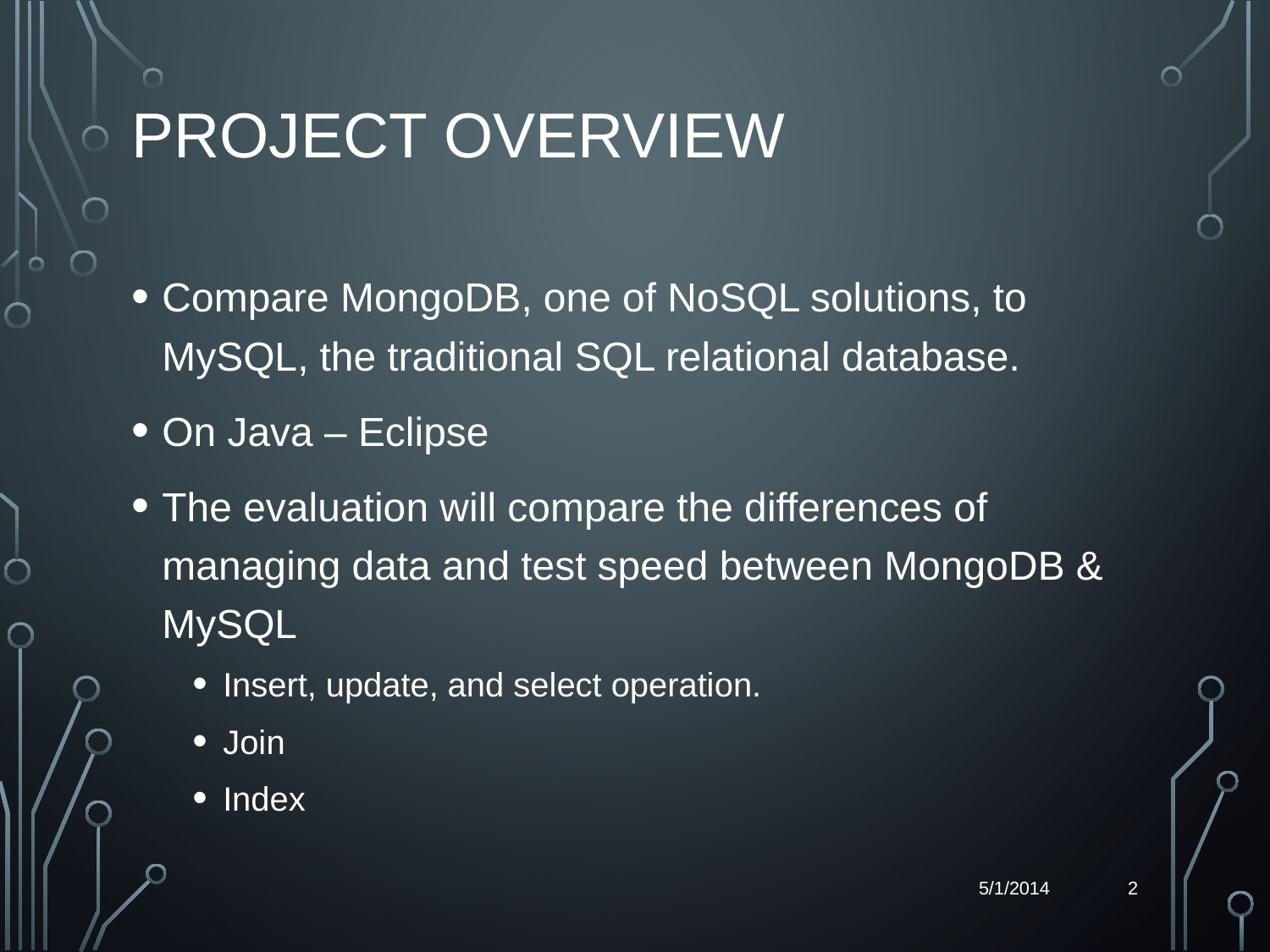

# Project overview
Compare MongoDB, one of NoSQL solutions, to MySQL, the traditional SQL relational database.
On Java – Eclipse
The evaluation will compare the differences of managing data and test speed between MongoDB & MySQL
Insert, update, and select operation.
Join
Index
2

5/1/2014